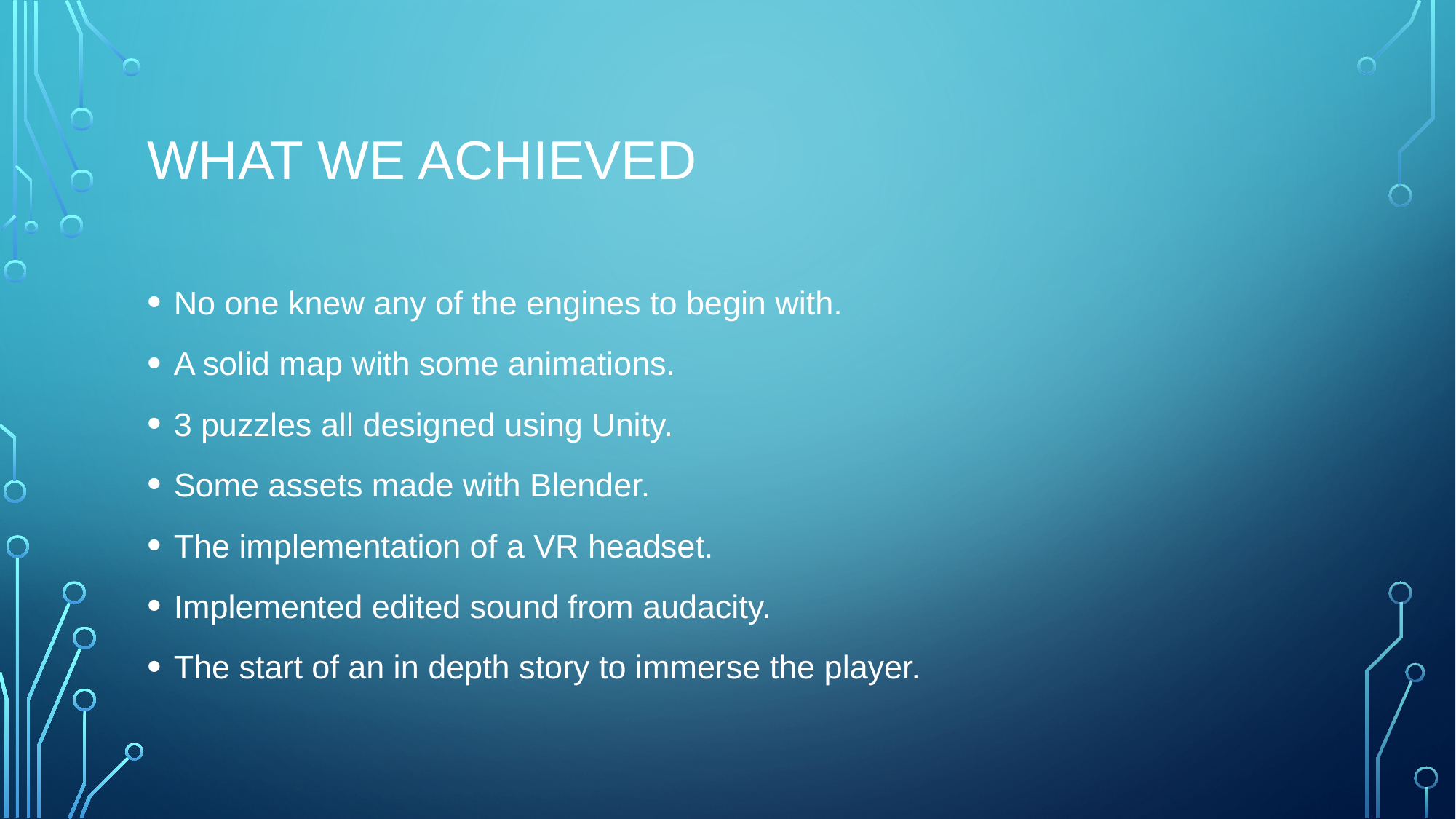

# What we achieved
No one knew any of the engines to begin with.
A solid map with some animations.
3 puzzles all designed using Unity.
Some assets made with Blender.
The implementation of a VR headset.
Implemented edited sound from audacity.
The start of an in depth story to immerse the player.